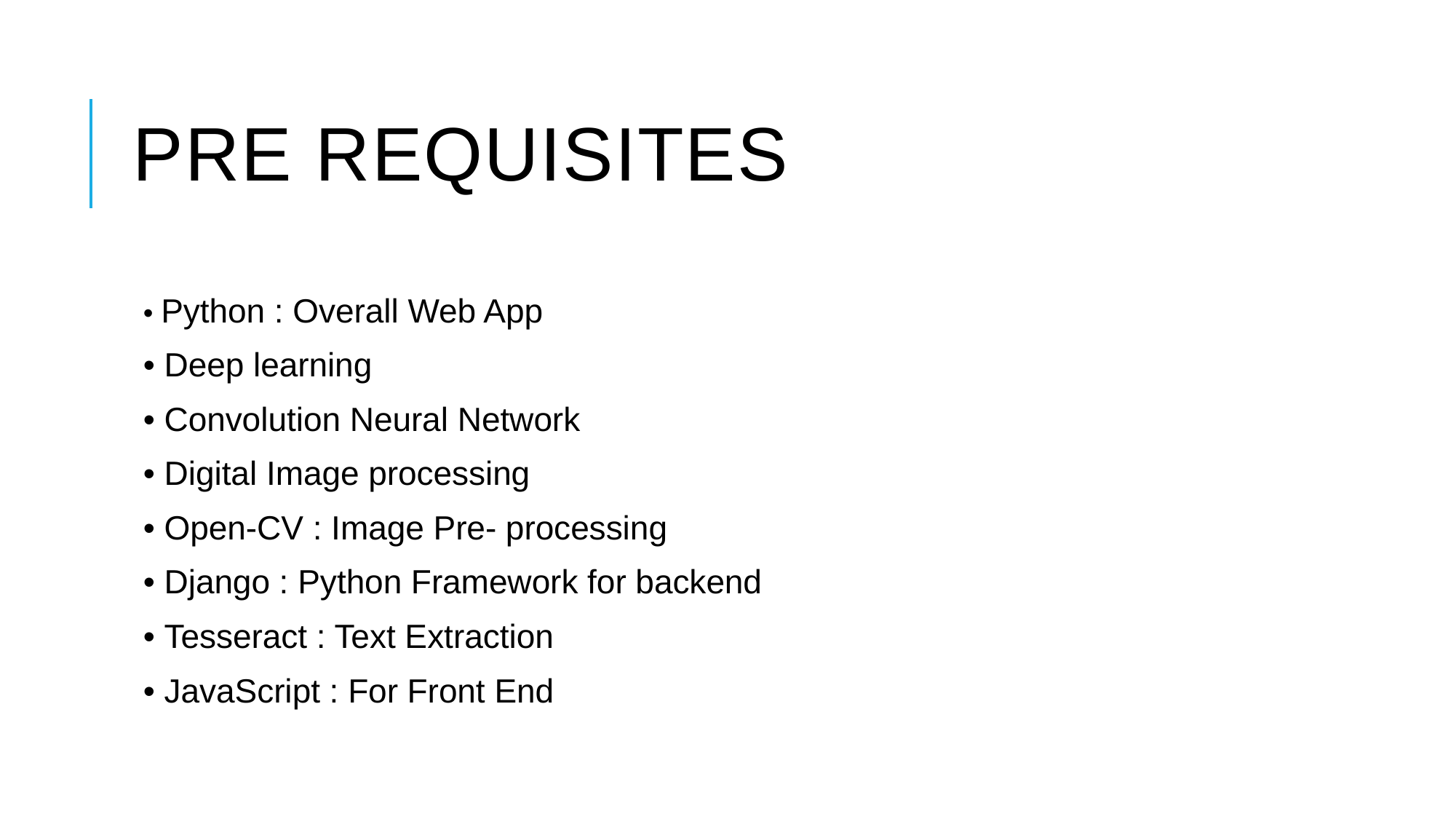

# Pre Requisites
• Python : Overall Web App
• Deep learning
• Convolution Neural Network
• Digital Image processing
• Open-CV : Image Pre- processing
• Django : Python Framework for backend
• Tesseract : Text Extraction
• JavaScript : For Front End